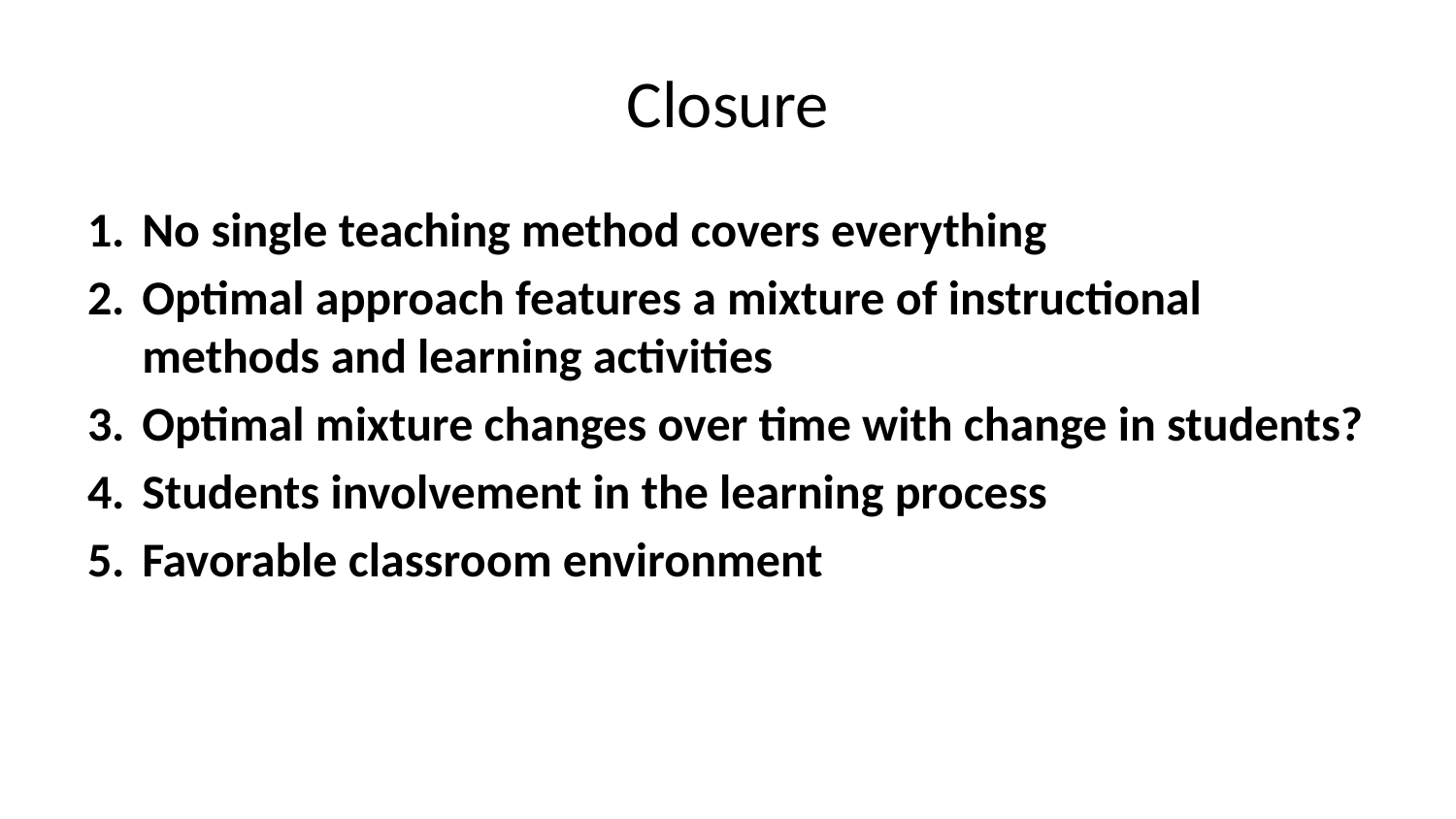

# Closure
No single teaching method covers everything
Optimal approach features a mixture of instructional methods and learning activities
Optimal mixture changes over time with change in students?
Students involvement in the learning process
Favorable classroom environment